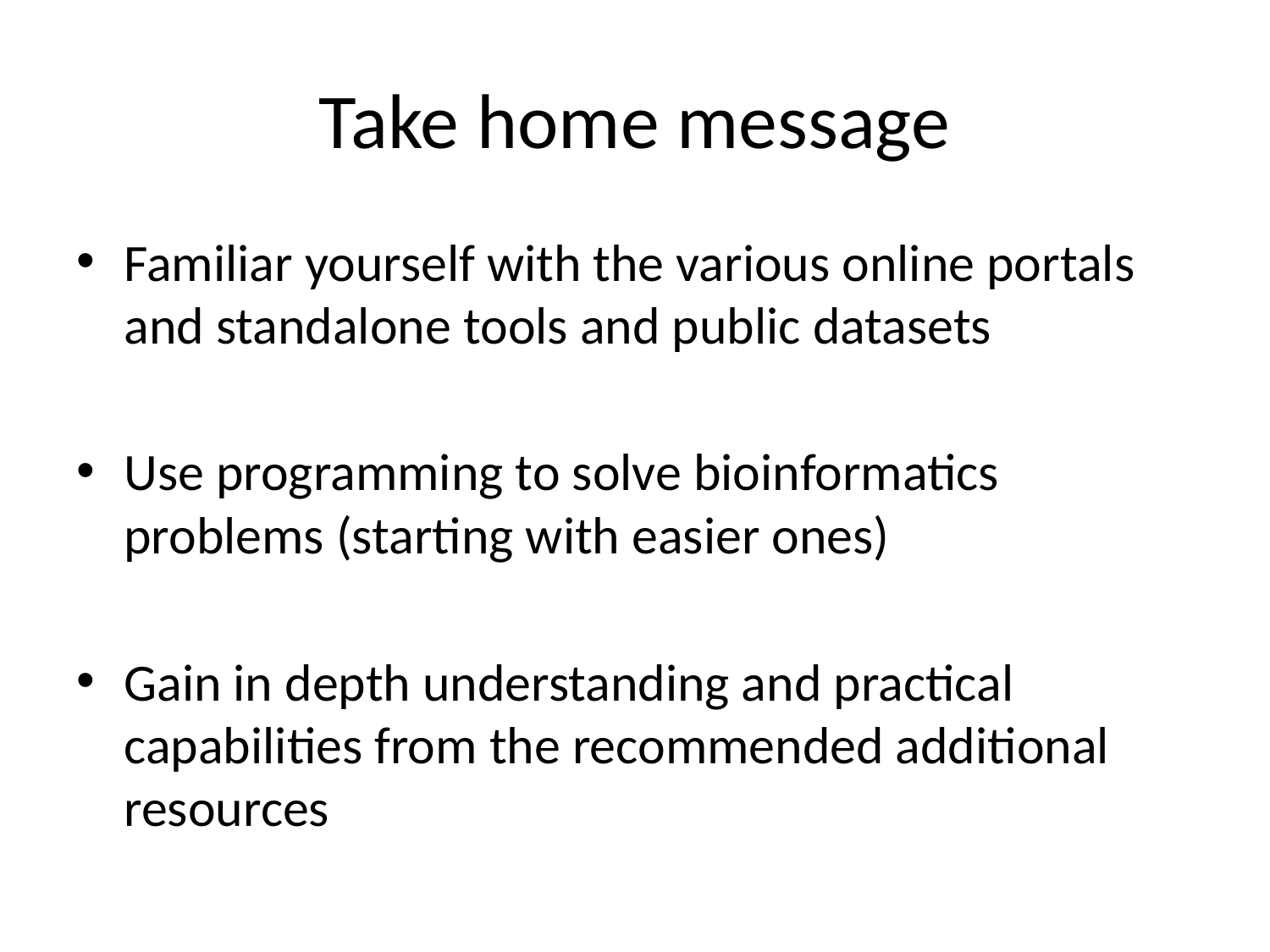

# Take home message
Familiar yourself with the various online portals and standalone tools and public datasets

Use programming to solve bioinformatics problems (starting with easier ones)

Gain in depth understanding and practical capabilities from the recommended additional resources